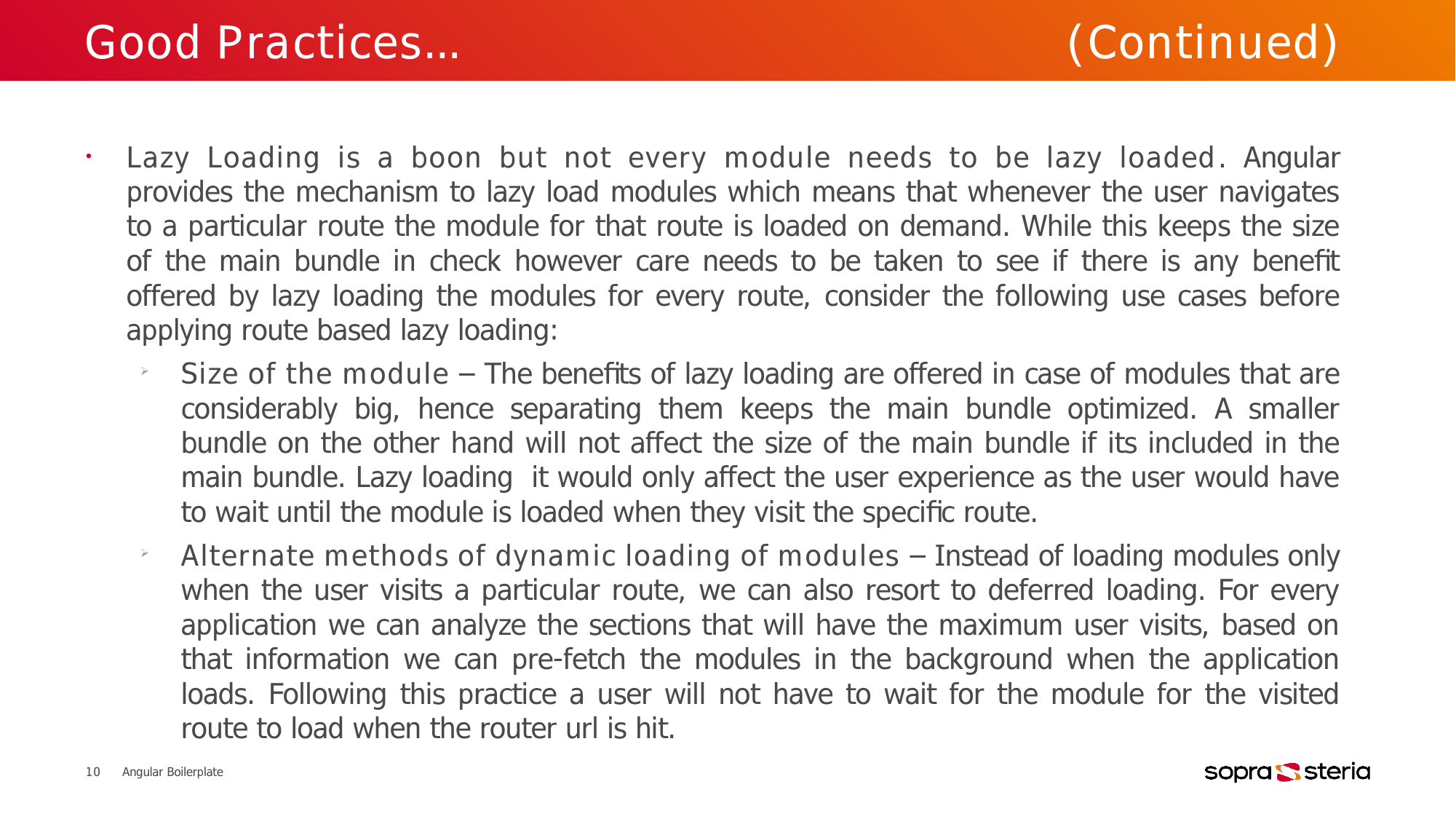

# Good Practices… 						(Continued)

Lazy Loading is a boon but not every module needs to be lazy loaded. Angular provides the mechanism to lazy load modules which means that whenever the user navigates to a particular route the module for that route is loaded on demand. While this keeps the size of the main bundle in check however care needs to be taken to see if there is any benefit offered by lazy loading the modules for every route, consider the following use cases before applying route based lazy loading:
Size of the module – The benefits of lazy loading are offered in case of modules that are considerably big, hence separating them keeps the main bundle optimized. A smaller bundle on the other hand will not affect the size of the main bundle if its included in the main bundle. Lazy loading  it would only affect the user experience as the user would have to wait until the module is loaded when they visit the specific route.
Alternate methods of dynamic loading of modules – Instead of loading modules only when the user visits a particular route, we can also resort to deferred loading. For every application we can analyze the sections that will have the maximum user visits, based on that information we can pre-fetch the modules in the background when the application loads. Following this practice a user will not have to wait for the module for the visited route to load when the router url is hit.
10
Angular Boilerplate